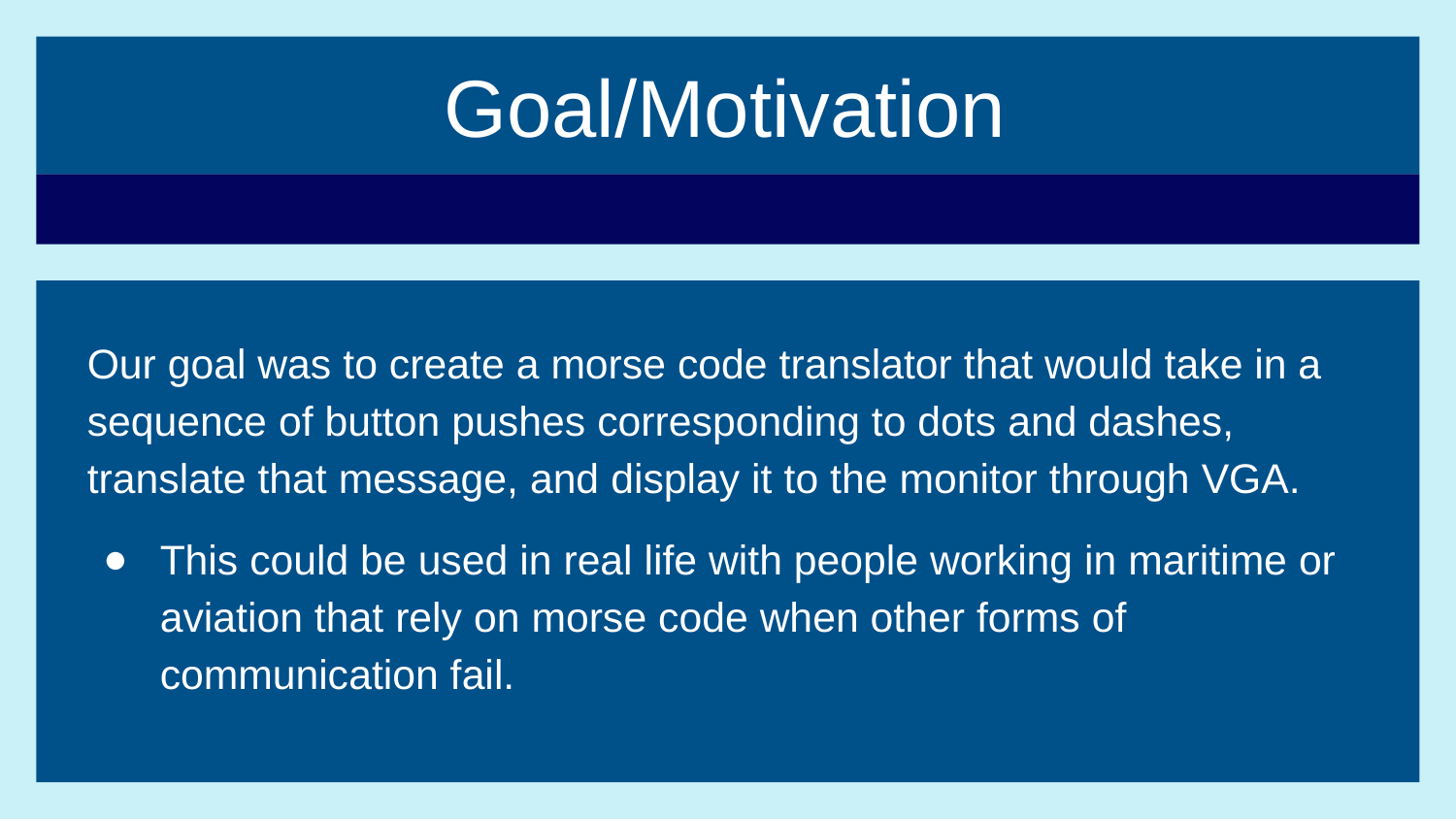

# Goal/Motivation
Our goal was to create a morse code translator that would take in a sequence of button pushes corresponding to dots and dashes, translate that message, and display it to the monitor through VGA.
This could be used in real life with people working in maritime or aviation that rely on morse code when other forms of communication fail.